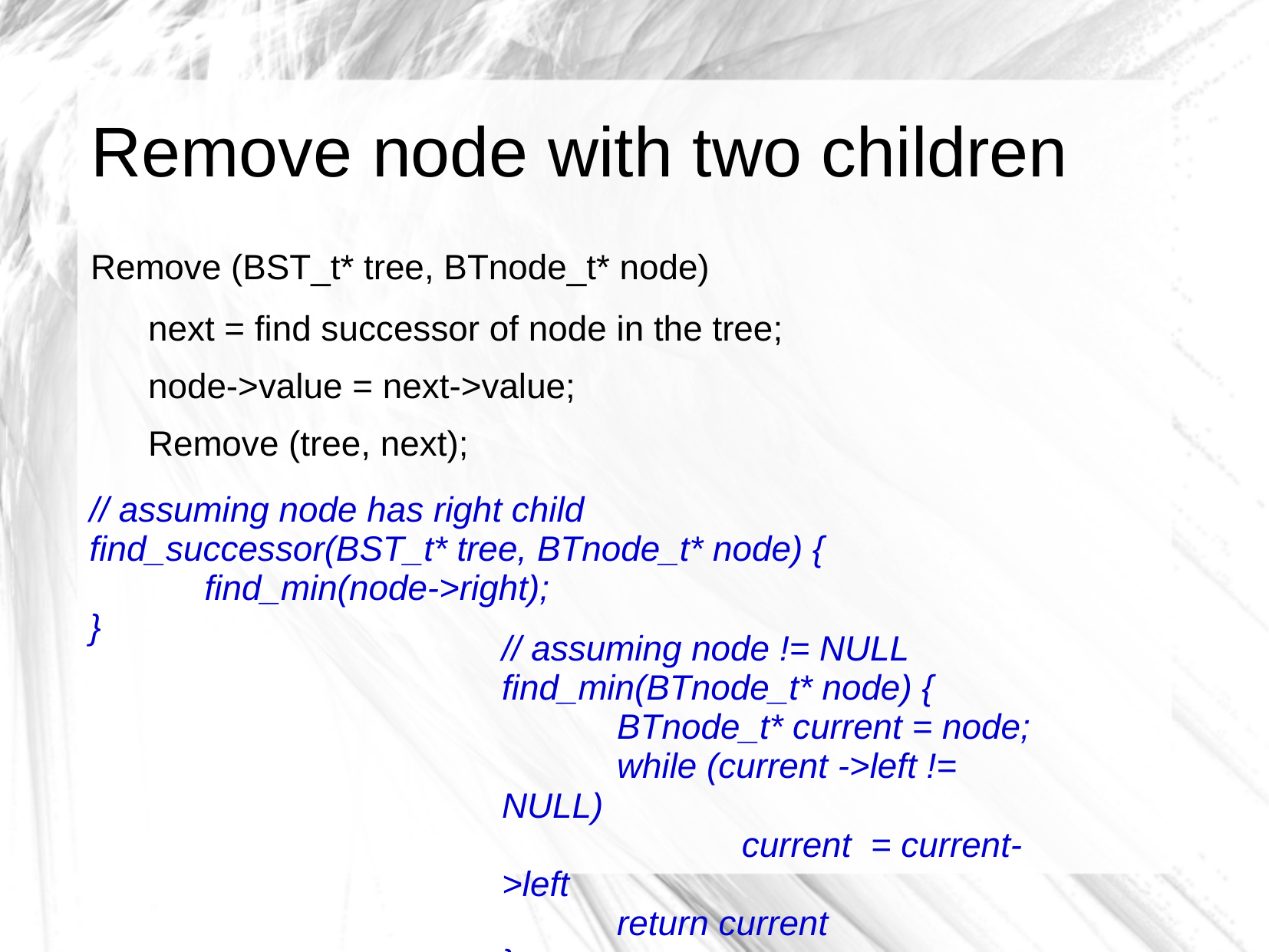

# Remove node with two children
Remove (BST_t* tree, BTnode_t* node)
next = find successor of node in the tree;
node->value = next->value;
Remove (tree, next);
// assuming node has right child
find_successor(BST_t* tree, BTnode_t* node) {
	find_min(node->right);
}
// assuming node != NULL
find_min(BTnode_t* node) {
	BTnode_t* current = node;
	while (current ->left != NULL)
		 current  = current->left
	return current
}